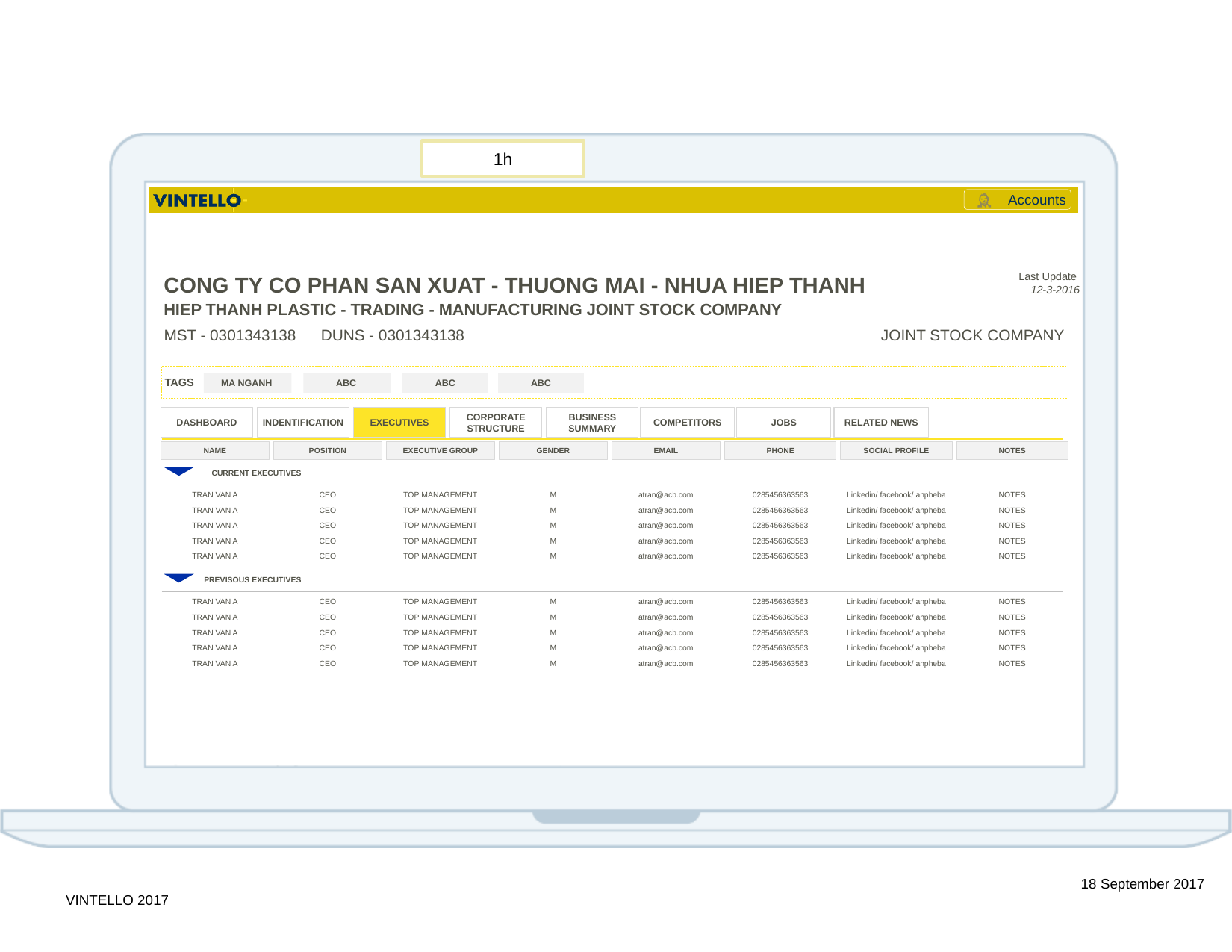

1h
CONG TY CO PHAN SAN XUAT - THUONG MAI - NHUA HIEP THANH
Last Update
12-3-2016
HIEP THANH PLASTIC - TRADING - MANUFACTURING JOINT STOCK COMPANY
MST - 0301343138
DUNS - 0301343138
JOINT STOCK COMPANY
TAGS
MA NGANH
MA NGANH
ABC
ABC
ABC
ABC
DASHBOARD
INDENTIFICATION
EXECUTIVES
CORPORATE STRUCTURE
BUSINESS SUMMARY
COMPETITORS
JOBS
RELATED NEWS
NAME
POSITION
EXECUTIVE GROUP
GENDER
EMAIL
PHONE
SOCIAL PROFILE
NOTES
CURRENT EXECUTIVES

TRAN VAN A
CEO
TOP MANAGEMENT
M
atran@acb.com
0285456363563
Linkedin/ facebook/ anpheba
NOTES
TRAN VAN A
CEO
TOP MANAGEMENT
M
atran@acb.com
0285456363563
Linkedin/ facebook/ anpheba
NOTES
TRAN VAN A
CEO
TOP MANAGEMENT
M
atran@acb.com
0285456363563
Linkedin/ facebook/ anpheba
NOTES
TRAN VAN A
CEO
TOP MANAGEMENT
M
atran@acb.com
0285456363563
Linkedin/ facebook/ anpheba
NOTES
TRAN VAN A
CEO
TOP MANAGEMENT
M
atran@acb.com
0285456363563
Linkedin/ facebook/ anpheba
NOTES
PREVISOUS EXECUTIVES

TRAN VAN A
CEO
TOP MANAGEMENT
M
atran@acb.com
0285456363563
Linkedin/ facebook/ anpheba
NOTES
TRAN VAN A
CEO
TOP MANAGEMENT
M
atran@acb.com
0285456363563
Linkedin/ facebook/ anpheba
NOTES
TRAN VAN A
CEO
TOP MANAGEMENT
M
atran@acb.com
0285456363563
Linkedin/ facebook/ anpheba
NOTES
TRAN VAN A
CEO
TOP MANAGEMENT
M
atran@acb.com
0285456363563
Linkedin/ facebook/ anpheba
NOTES
TRAN VAN A
CEO
TOP MANAGEMENT
M
atran@acb.com
0285456363563
Linkedin/ facebook/ anpheba
NOTES